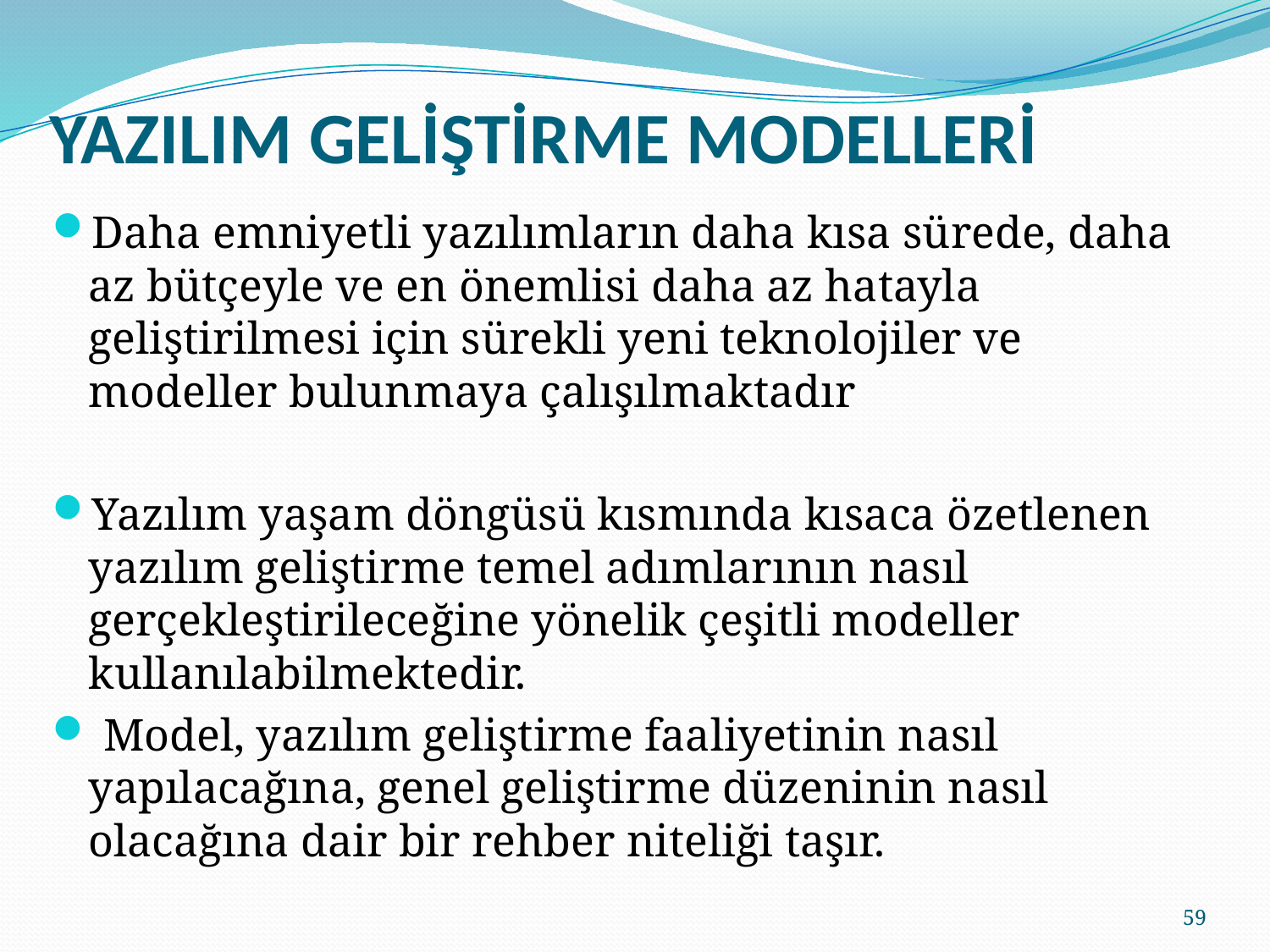

# YAZILIM GELİŞTİRME MODELLERİ
Daha emniyetli yazılımların daha kısa sürede, daha az bütçeyle ve en önemlisi daha az hatayla geliştirilmesi için sürekli yeni teknolojiler ve modeller bulunmaya çalışılmaktadır

Yazılım yaşam döngüsü kısmında kısaca özetlenen yazılım geliştirme temel adımlarının nasıl gerçekleştirileceğine yönelik çeşitli modeller kullanılabilmektedir.
 Model, yazılım geliştirme faaliyetinin nasıl yapılacağına, genel geliştirme düzeninin nasıl olacağına dair bir rehber niteliği taşır.
59